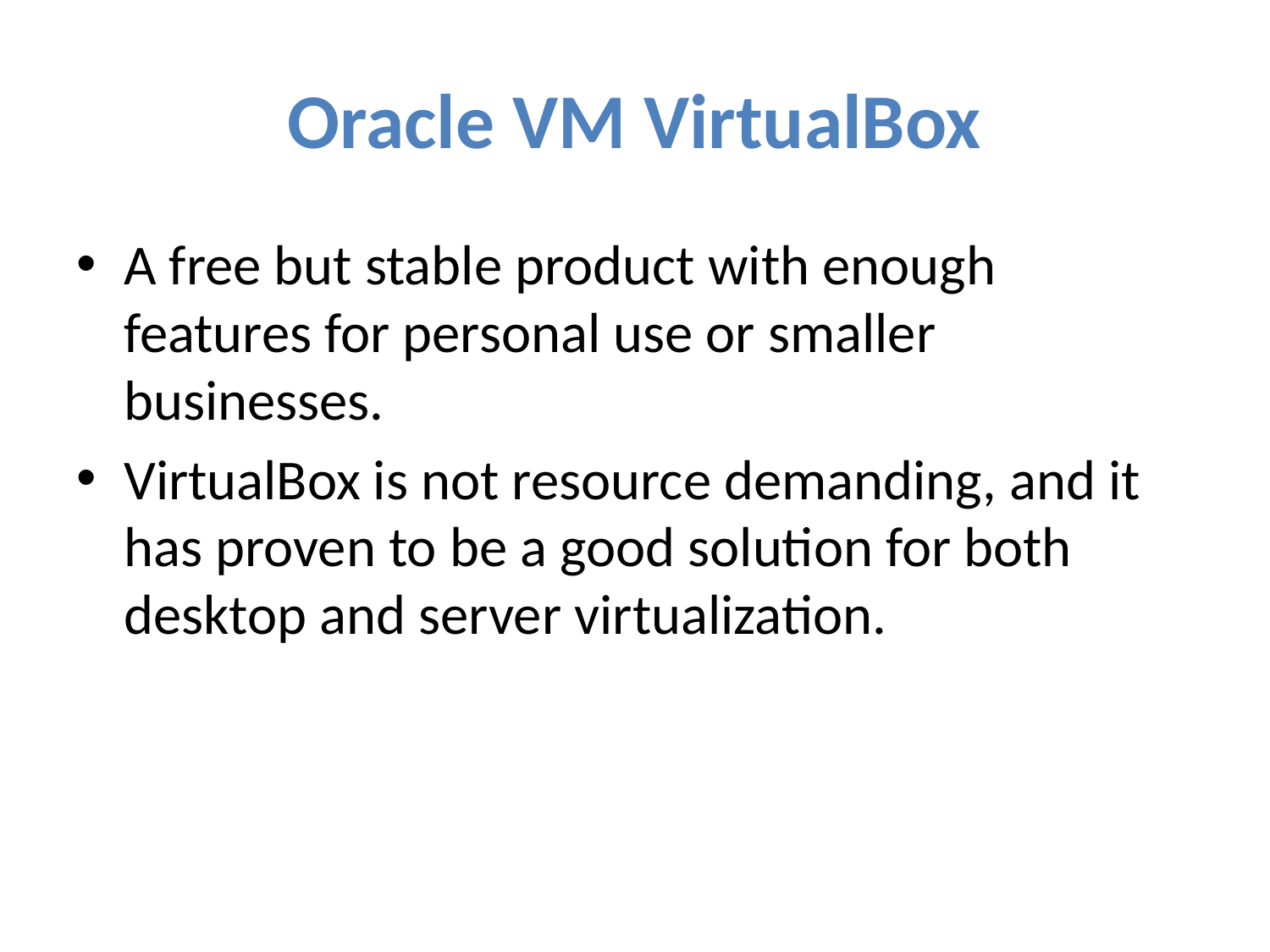

# Oracle VM VirtualBox
A free but stable product with enough features for personal use or smaller businesses.
VirtualBox is not resource demanding, and it has proven to be a good solution for both desktop and server virtualization.